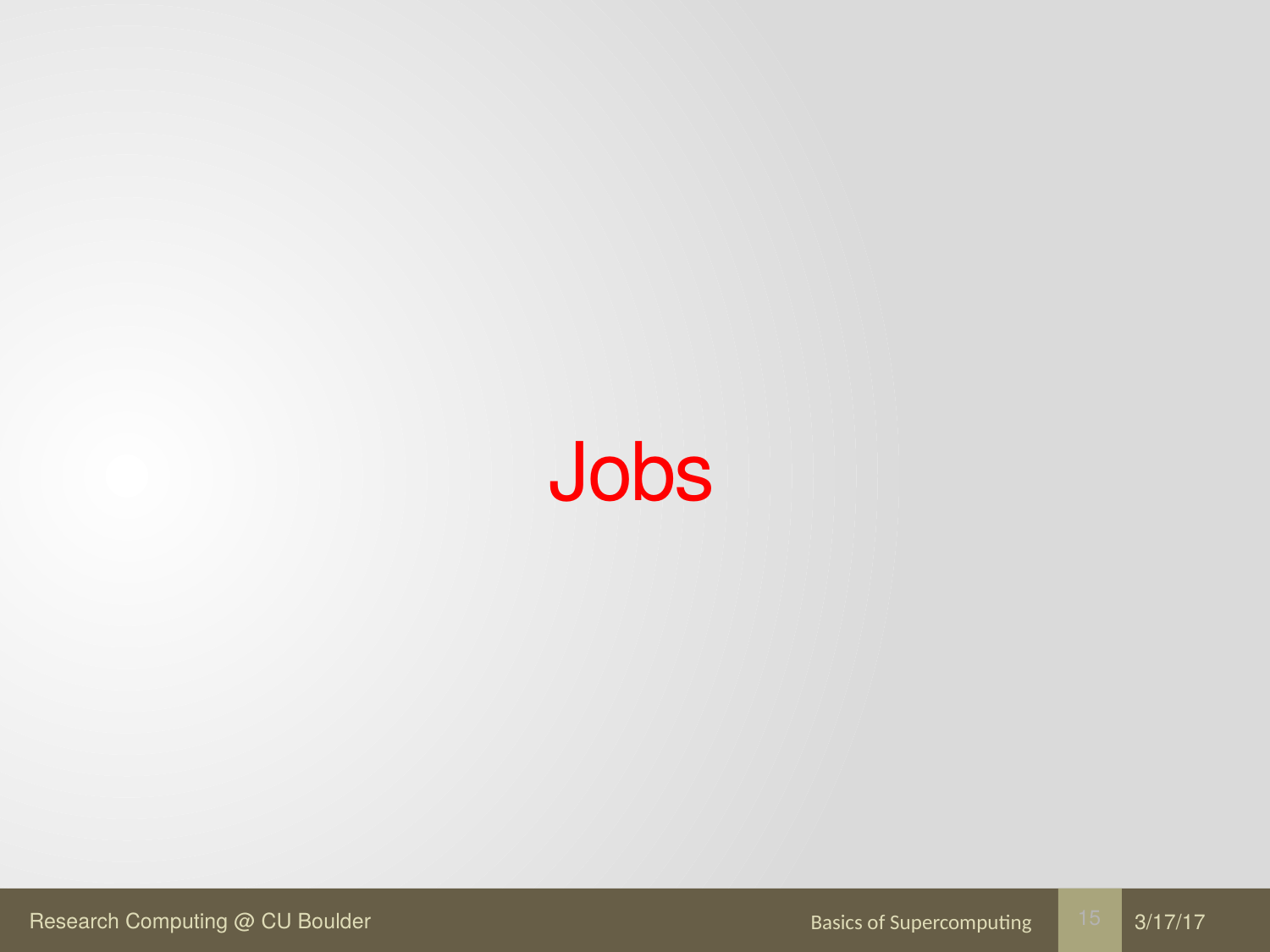

# Jobs
Basics of Supercomputing
3/17/17
15